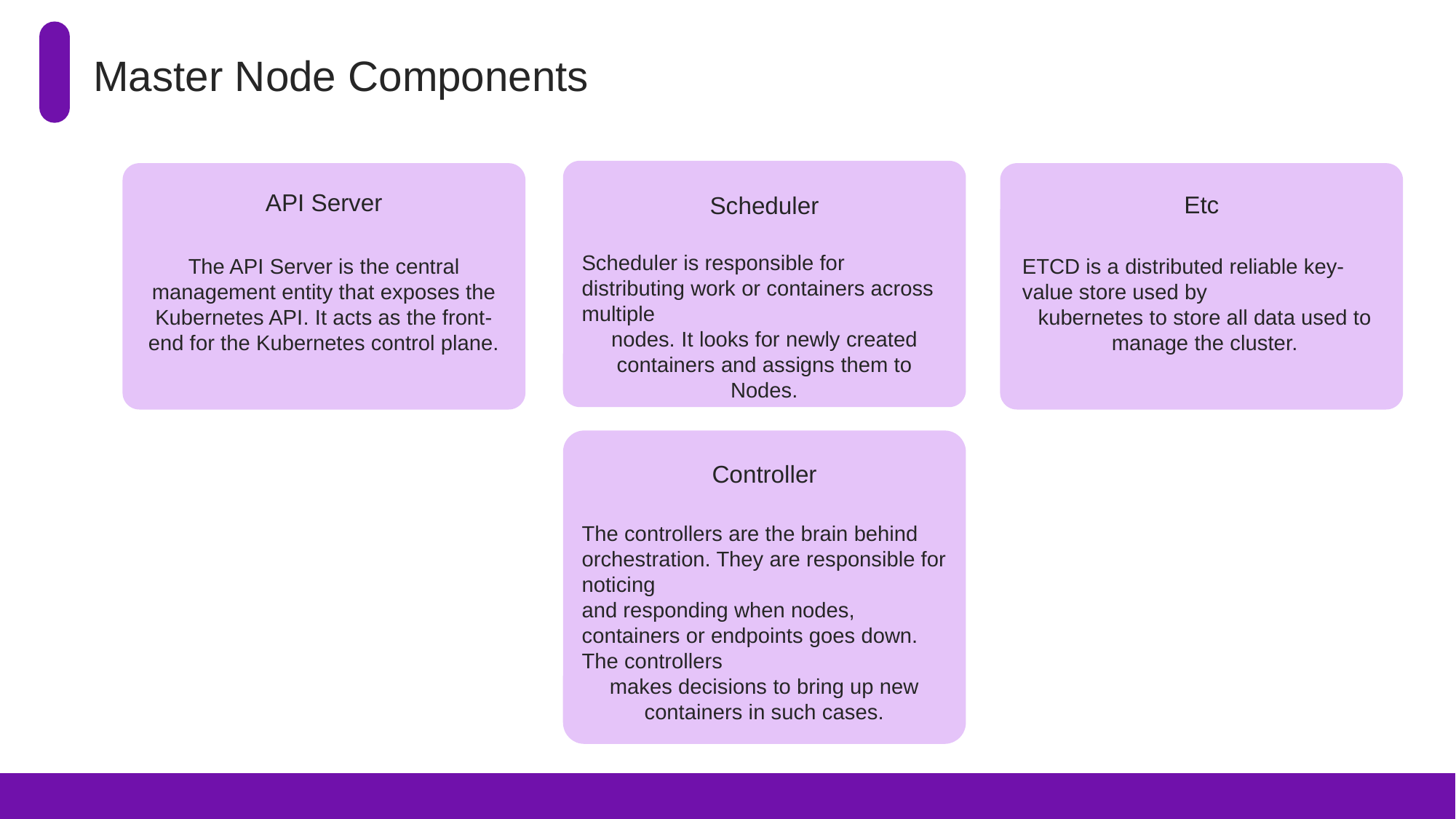

Master Node Components
API Server

Etc

Scheduler
Scheduler is responsible for distributing work or containers across multiple
nodes. It looks for newly created containers and assigns them to Nodes.
The API Server is the central management entity that exposes the Kubernetes API. It acts as the front- end for the Kubernetes control plane.
ETCD is a distributed reliable key-value store used by
kubernetes to store all data used to manage the cluster.

Controller
The controllers are the brain behind orchestration. They are responsible for noticing
and responding when nodes, containers or endpoints goes down. The controllers
makes decisions to bring up new containers in such cases.